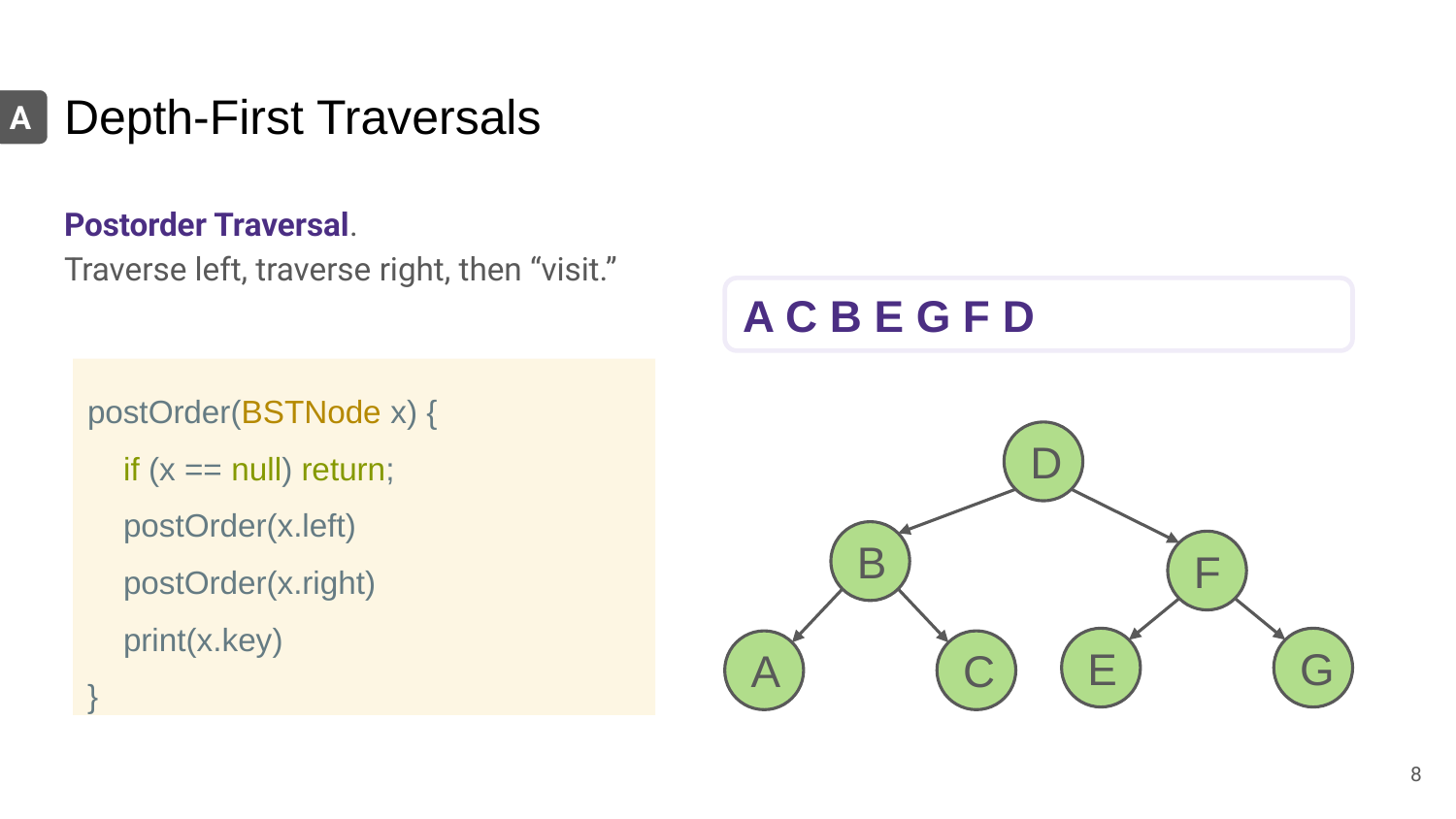

# Depth-First Traversals
A
Postorder Traversal.
Traverse left, traverse right, then “visit.”
A C B E G F D
postOrder(BSTNode x) {
    if (x == null) return;
    postOrder(x.left)
    postOrder(x.right)
    print(x.key)
}
D
B
F
E
G
A
C
8